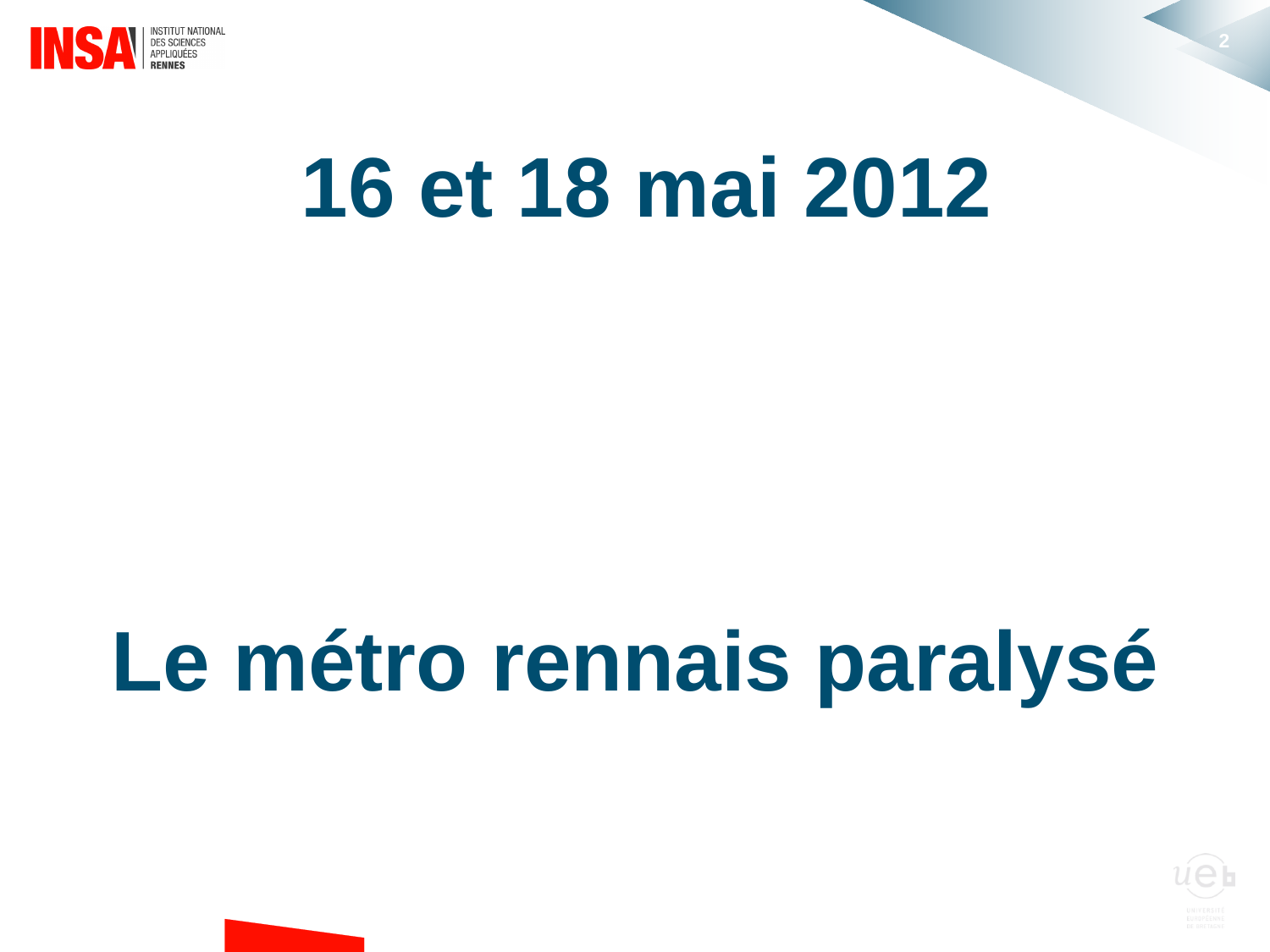

#
 16 et 18 mai 2012

Le métro rennais paralysé